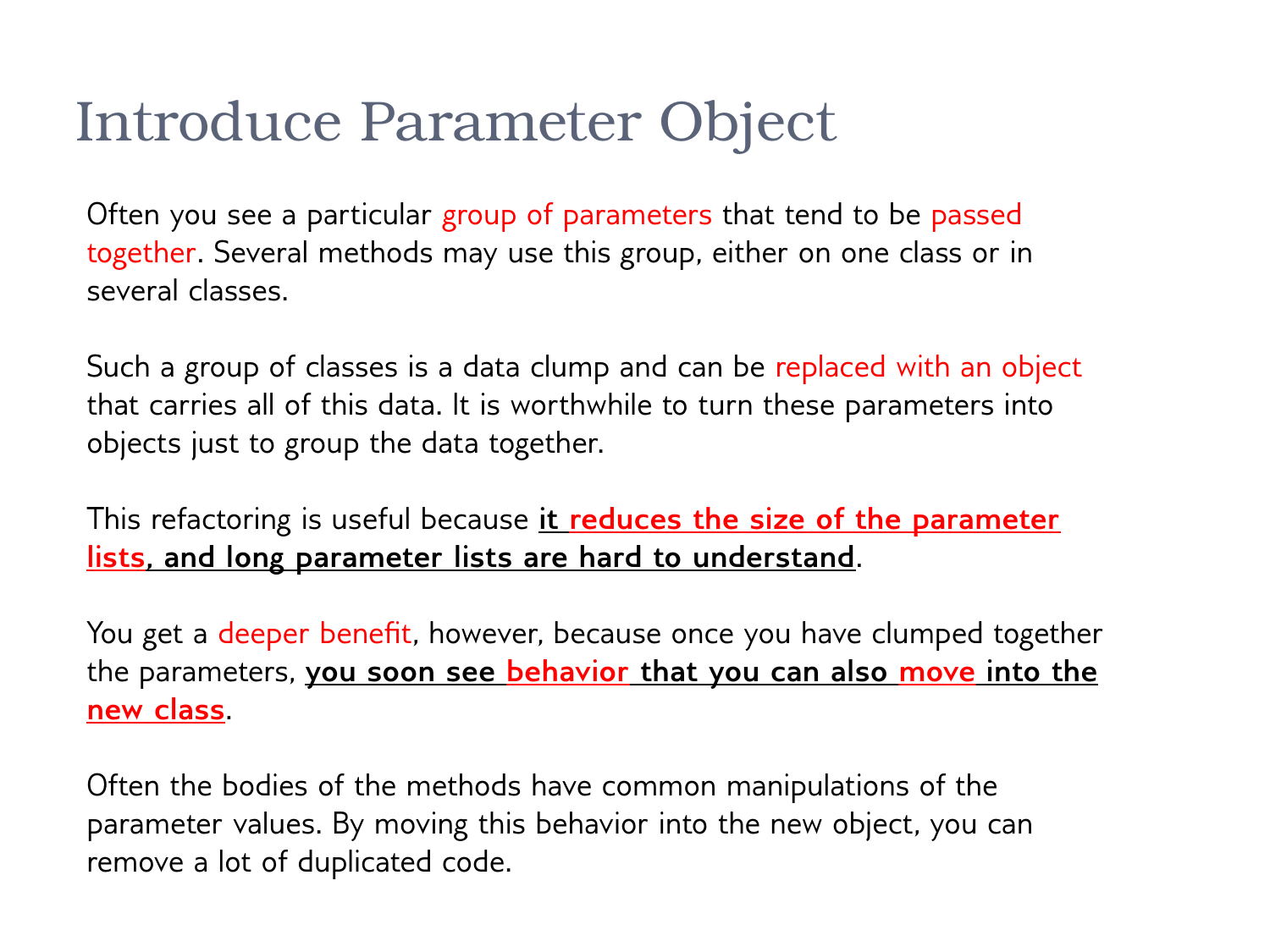

# Introduce Parameter Object
Often you see a particular group of parameters that tend to be passed together. Several methods may use this group, either on one class or in several classes.

Such a group of classes is a data clump and can be replaced with an object that carries all of this data. It is worthwhile to turn these parameters into objects just to group the data together.

This refactoring is useful because it reduces the size of the parameter lists, and long parameter lists are hard to understand.

You get a deeper benefit, however, because once you have clumped together the parameters, you soon see behavior that you can also move into the new class.

Often the bodies of the methods have common manipulations of the parameter values. By moving this behavior into the new object, you can remove a lot of duplicated code.